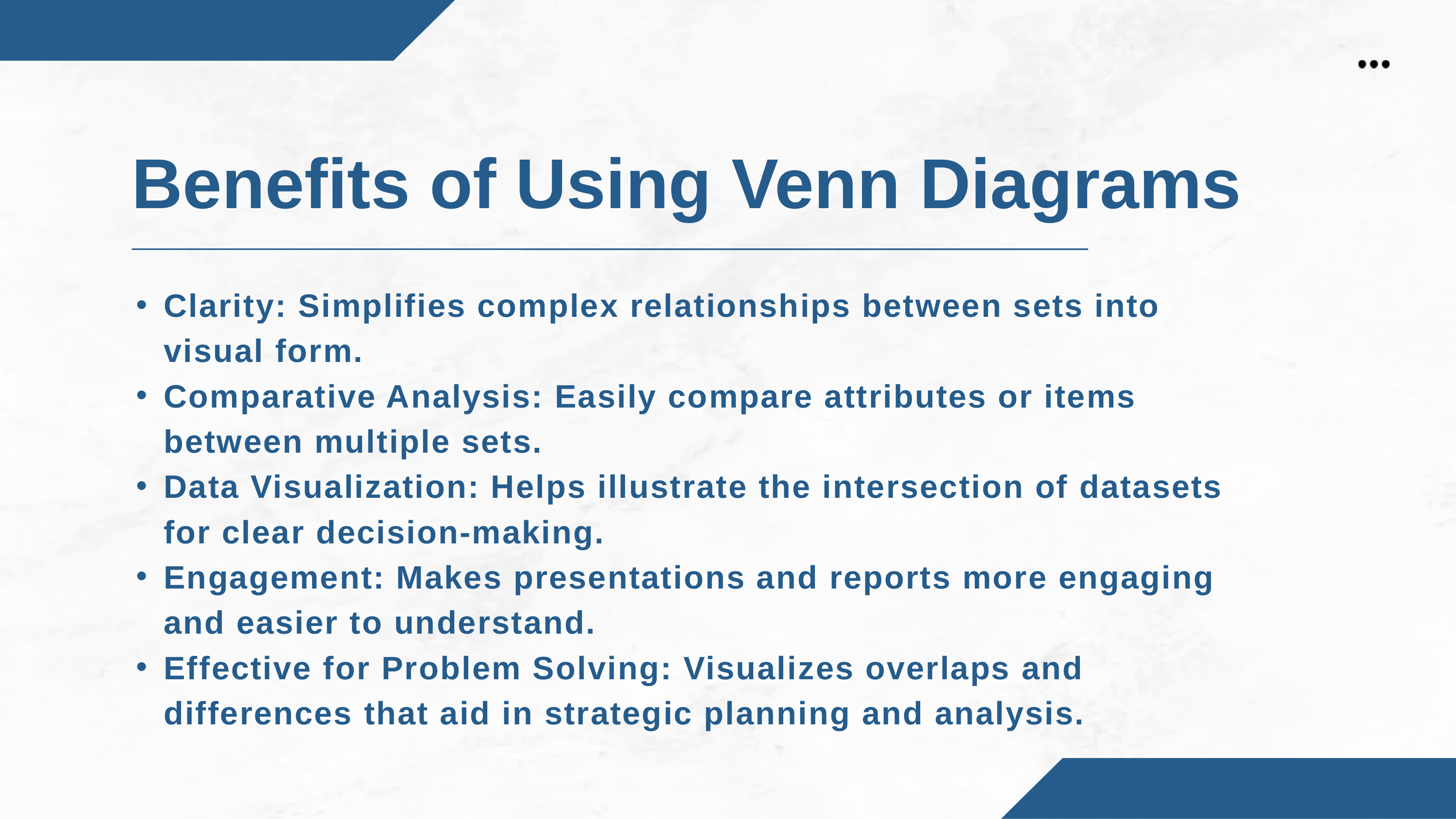

Benefits of Using Venn Diagrams

Clarity: Simplifies complex relationships between sets into visual form.
Comparative Analysis: Easily compare attributes or items between multiple sets.
Data Visualization: Helps illustrate the intersection of datasets for clear decision-making.
Engagement: Makes presentations and reports more engaging and easier to understand.
Effective for Problem Solving: Visualizes overlaps and differences that aid in strategic planning and analysis.